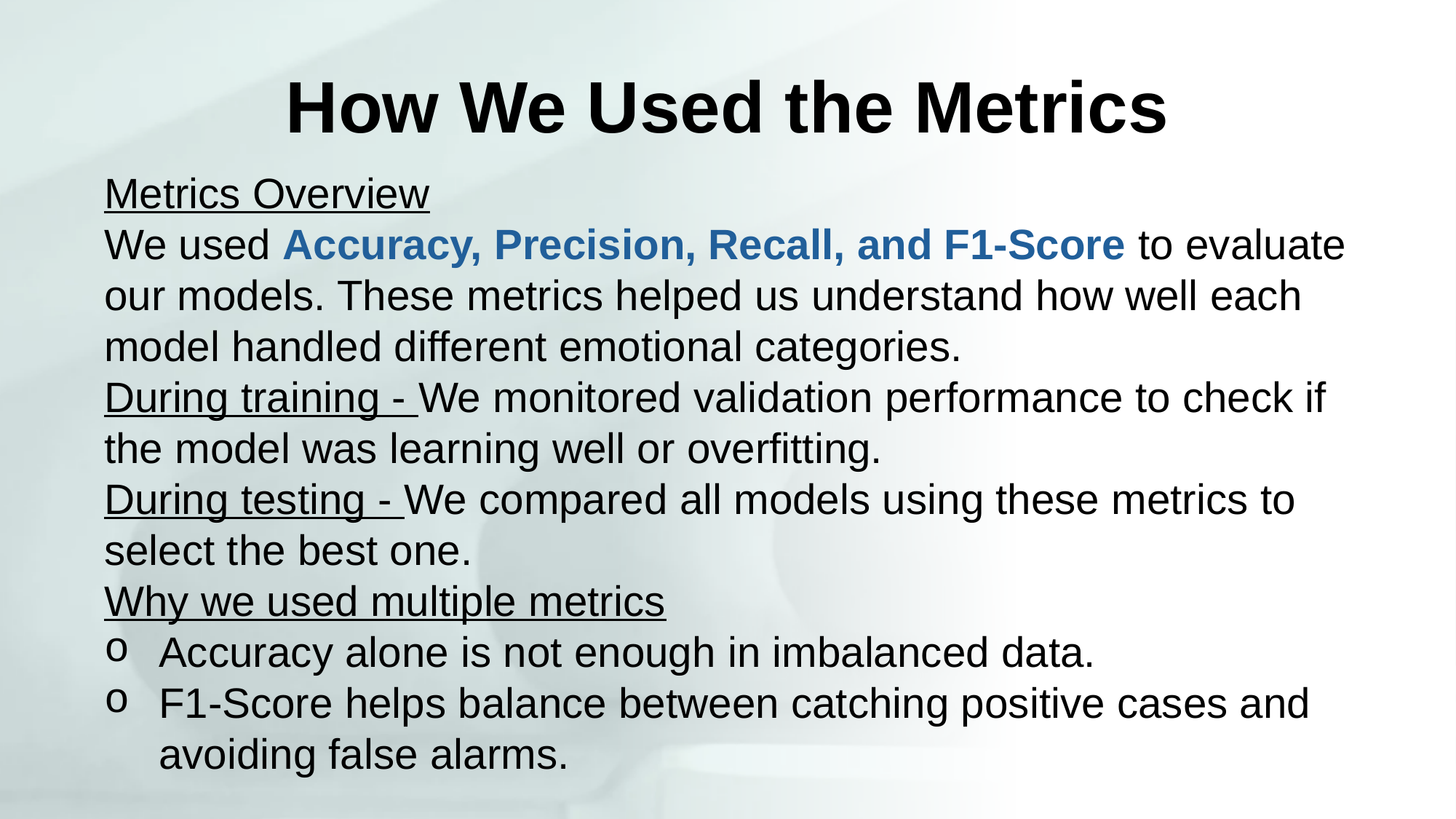

How We Used the Metrics
Metrics Overview
We used Accuracy, Precision, Recall, and F1-Score to evaluate our models. These metrics helped us understand how well each model handled different emotional categories.
During training - We monitored validation performance to check if the model was learning well or overfitting.
During testing - We compared all models using these metrics to select the best one.
Why we used multiple metrics
Accuracy alone is not enough in imbalanced data.
F1-Score helps balance between catching positive cases and avoiding false alarms.